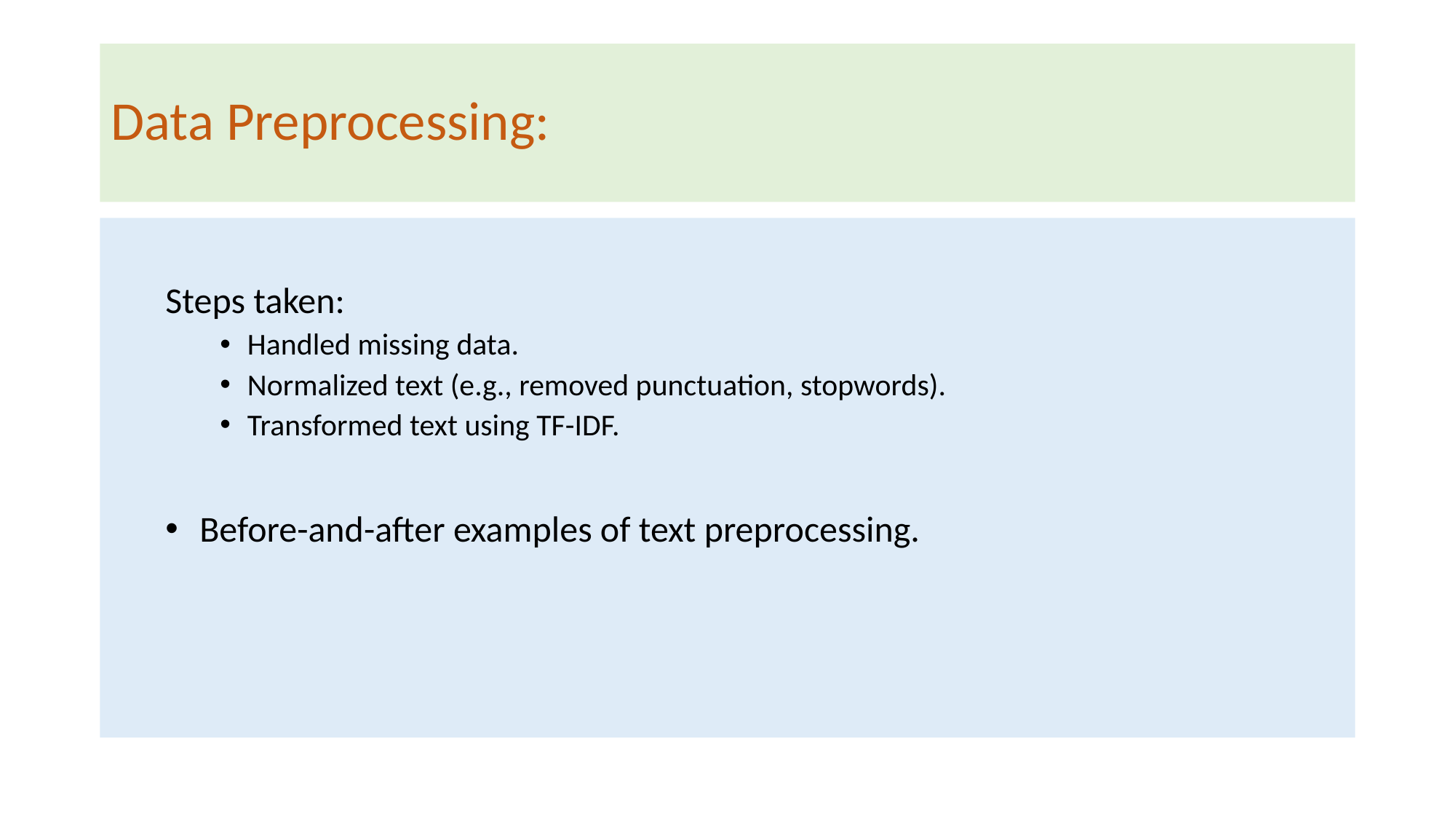

# Data Preprocessing:

Steps taken:
Handled missing data.
Normalized text (e.g., removed punctuation, stopwords).
Transformed text using TF-IDF.

Before-and-after examples of text preprocessing.